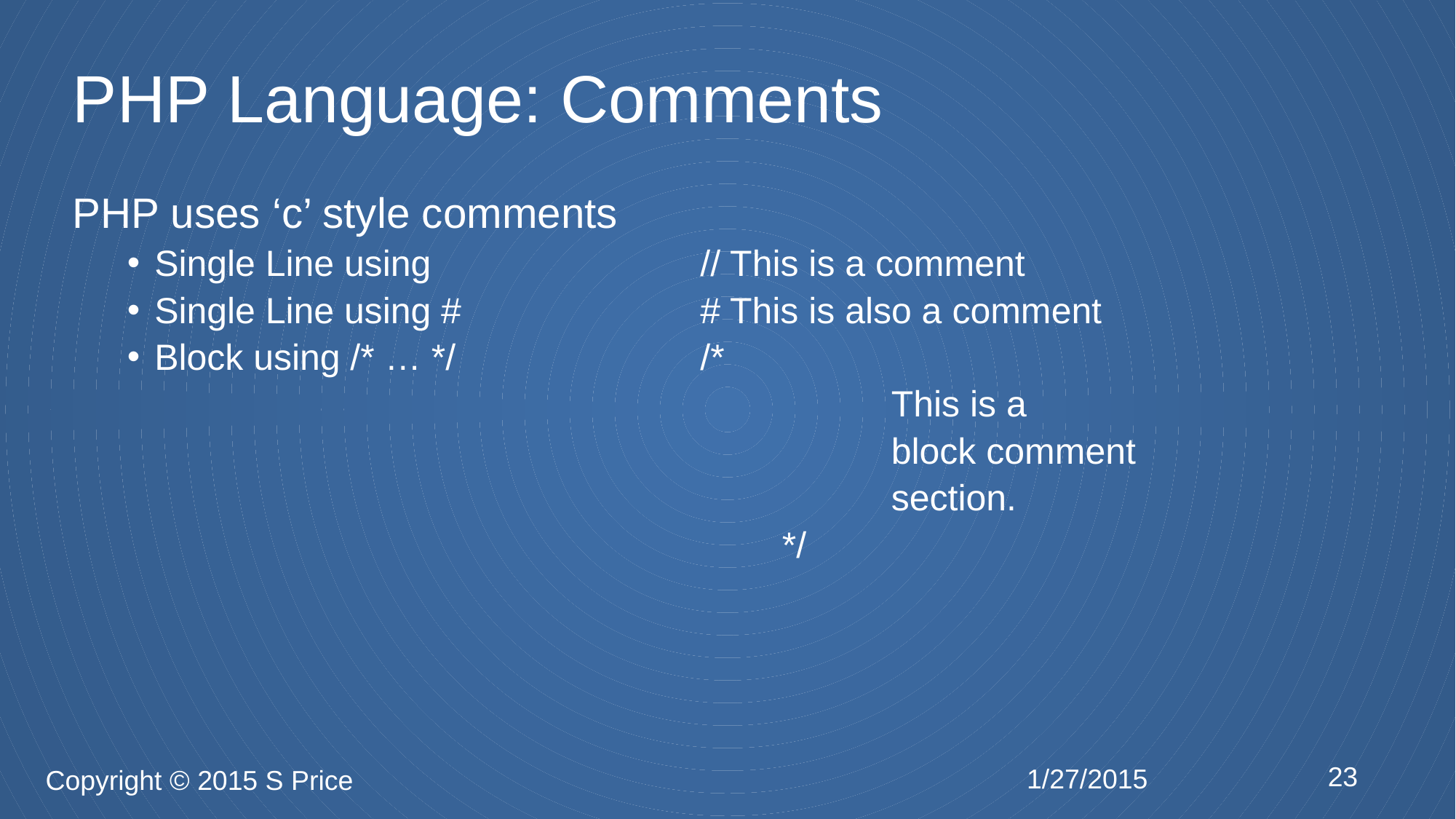

# PHP Language: Comments
PHP uses ‘c’ style comments
Single Line using  			// This is a comment
Single Line using #			# This is also a comment
Block using /* … */			/*
							This is a
							block comment
							section.
						*/
23
1/27/2015
Copyright © 2015 S Price